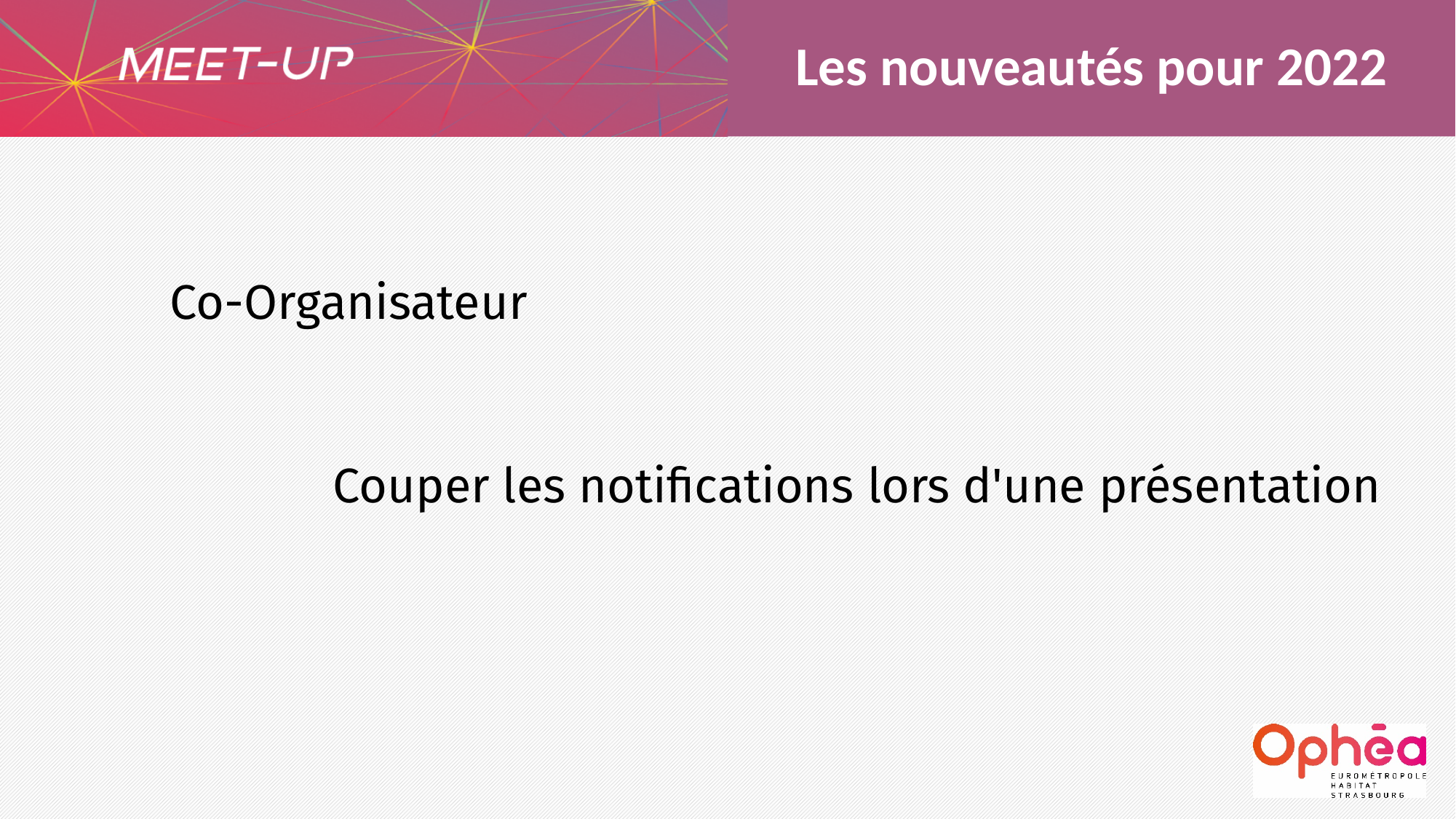

Les nouveautés pour 2022
Co-Organisateur
Couper les notifications lors d'une présentation